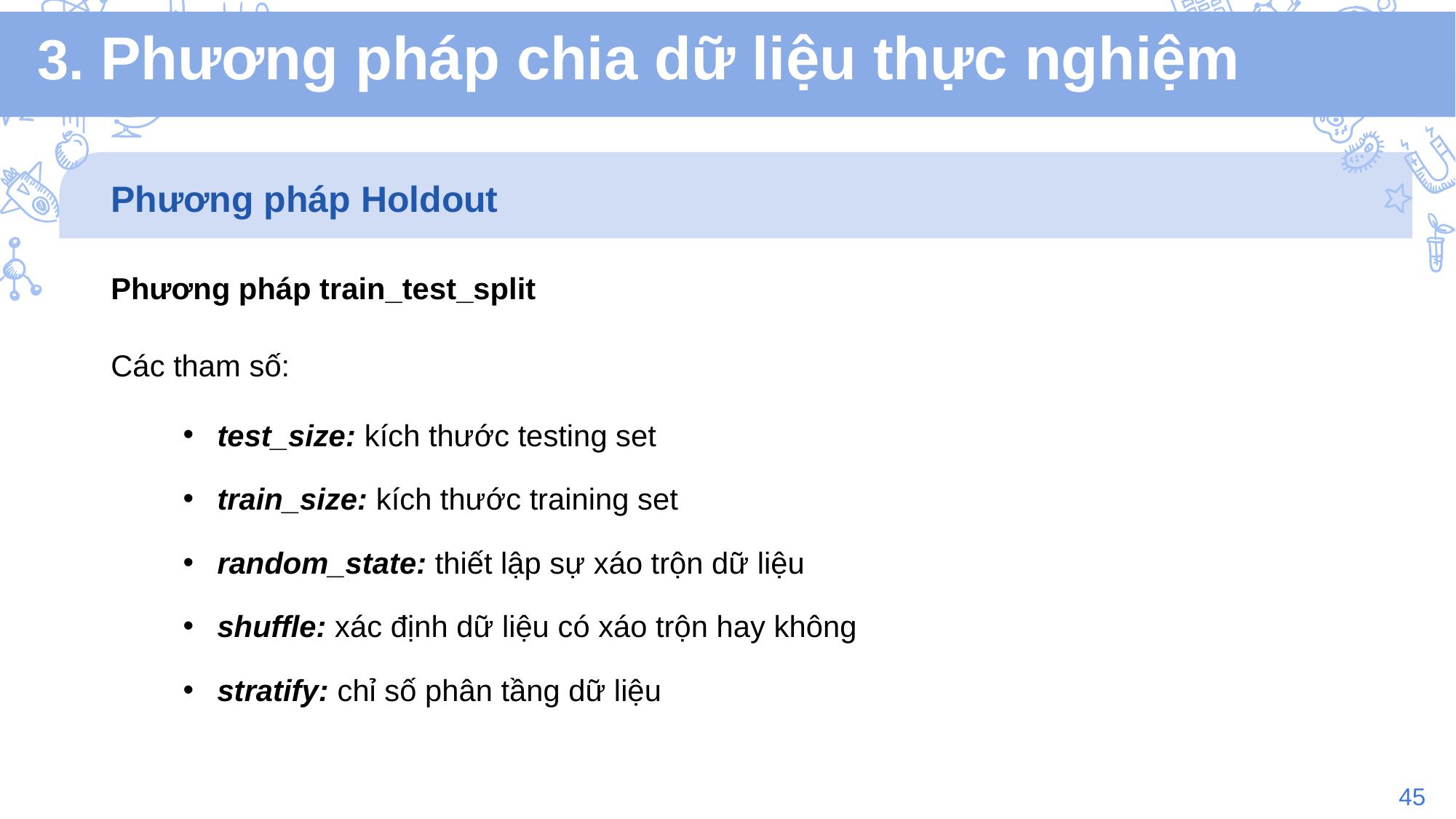

3. Phương pháp chia dữ liệu thực nghiệm
Phương pháp Holdout
Phương pháp train_test_split
Các tham số:
test_size: kích thước testing set
train_size: kích thước training set
random_state: thiết lập sự xáo trộn dữ liệu
shuffle: xác định dữ liệu có xáo trộn hay không
stratify: chỉ số phân tầng dữ liệu
45